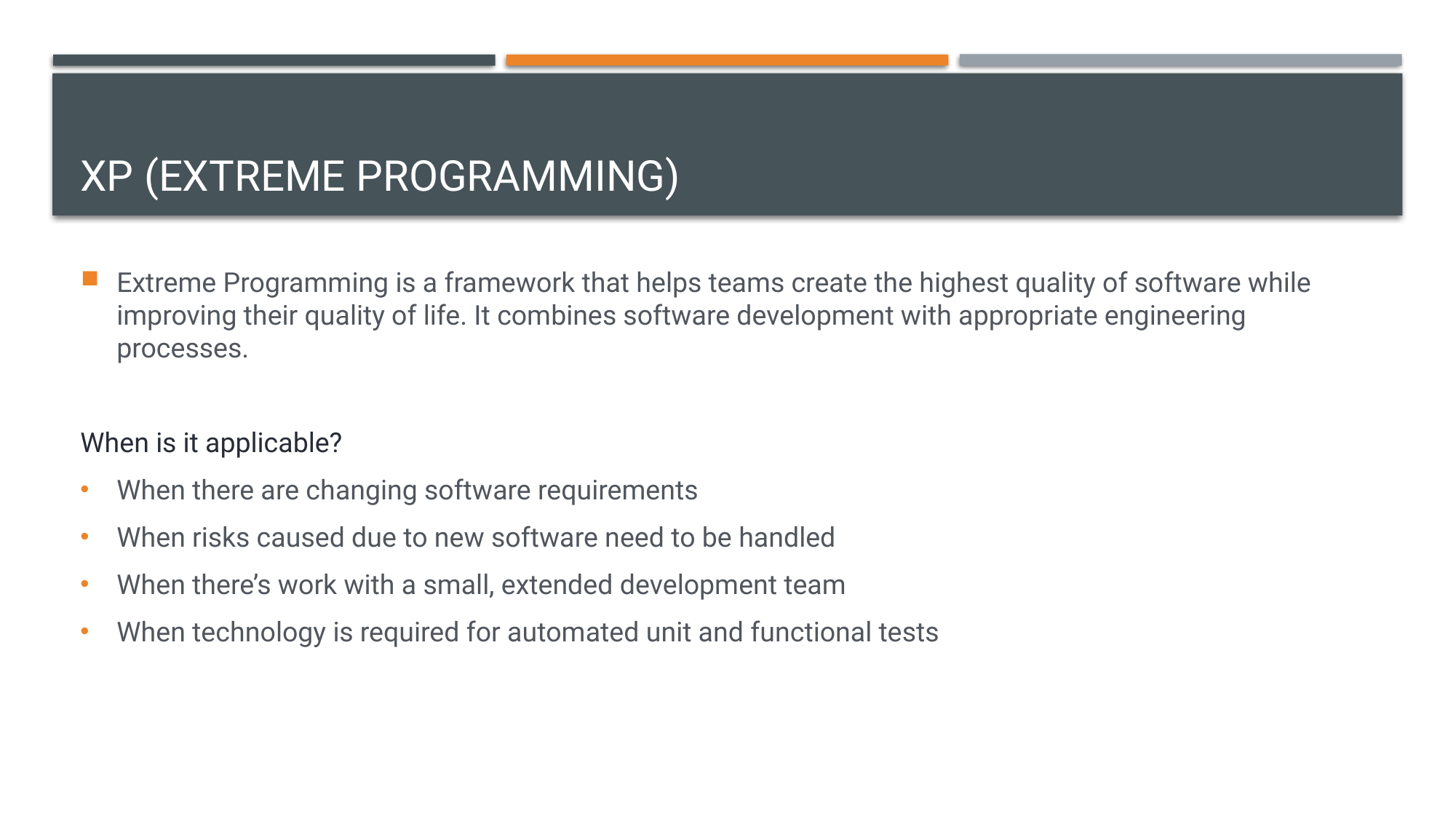

# XP (Extreme Programming)
Extreme Programming is a framework that helps teams create the highest quality of software while improving their quality of life. It combines software development with appropriate engineering processes.

When is it applicable?
When there are changing software requirements
When risks caused due to new software need to be handled
When there’s work with a small, extended development team
When technology is required for automated unit and functional tests